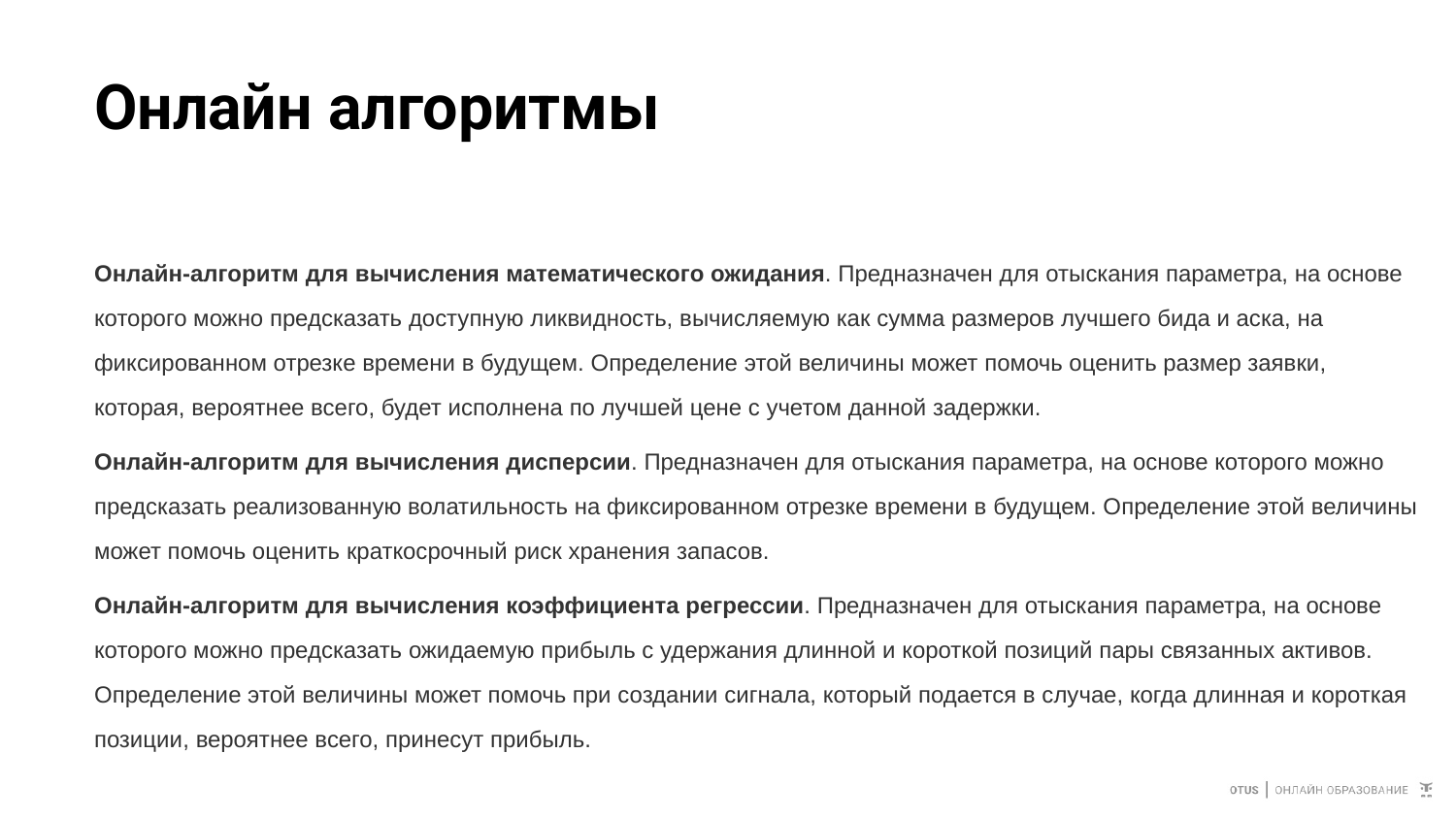

# Онлайн алгоритмы
Онлайн-алгоритм для вычисления математического ожидания. Предназначен для отыскания параметра, на основе которого можно предсказать доступную ликвидность, вычисляемую как сумма размеров лучшего бида и аска, на фиксированном отрезке времени в будущем. Определение этой величины может помочь оценить размер заявки, которая, вероятнее всего, будет исполнена по лучшей цене с учетом данной задержки.
Онлайн-алгоритм для вычисления дисперсии. Предназначен для отыскания параметра, на основе которого можно предсказать реализованную волатильность на фиксированном отрезке времени в будущем. Определение этой величины может помочь оценить краткосрочный риск хранения запасов.
Онлайн-алгоритм для вычисления коэффициента регрессии. Предназначен для отыскания параметра, на основе которого можно предсказать ожидаемую прибыль с удержания длинной и короткой позиций пары связанных активов. Определение этой величины может помочь при создании сигнала, который подается в случае, когда длинная и короткая позиции, вероятнее всего, принесут прибыль.